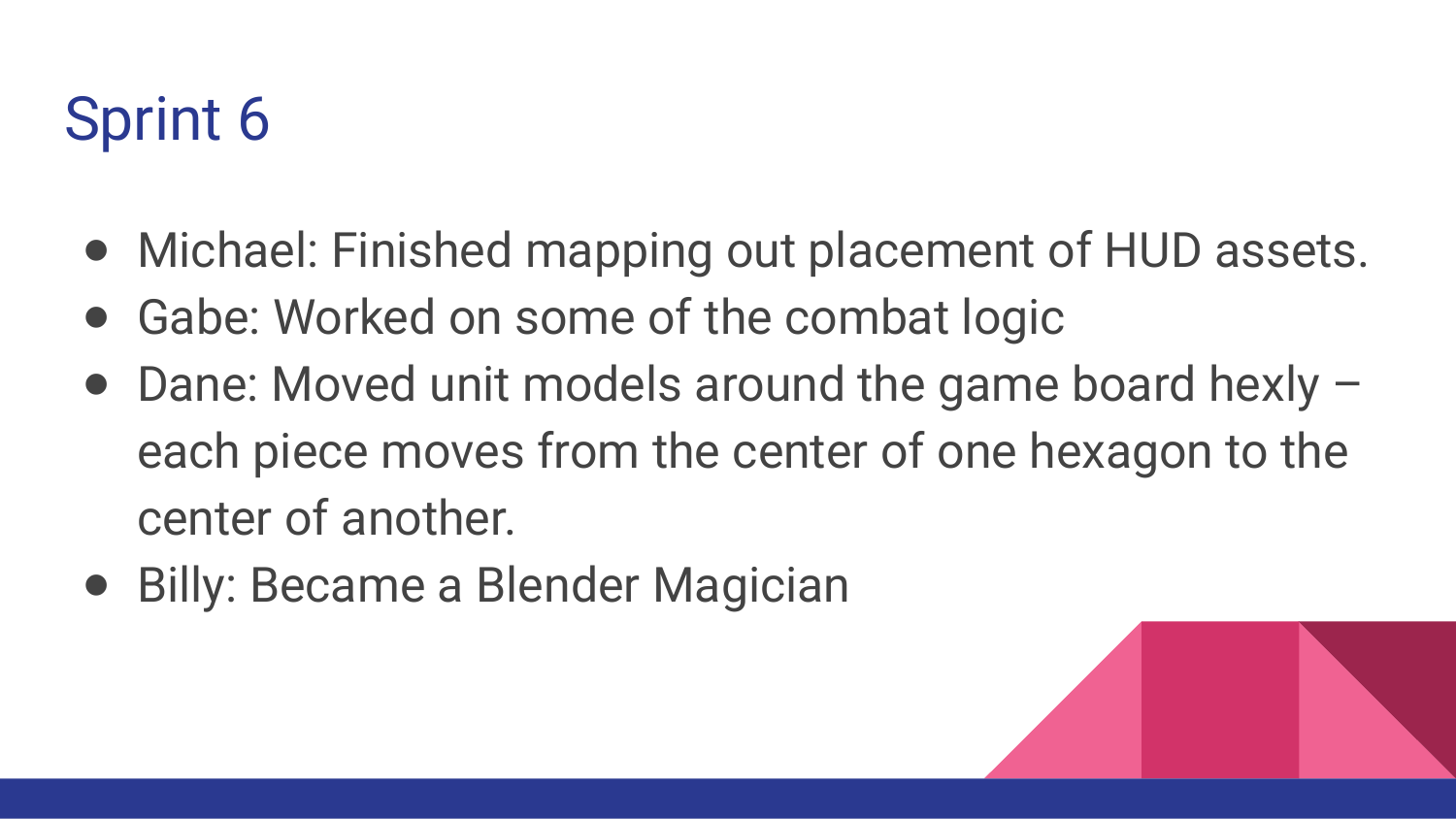

# Sprint 6
Michael: Finished mapping out placement of HUD assets.
Gabe: Worked on some of the combat logic
Dane: Moved unit models around the game board hexly – each piece moves from the center of one hexagon to the center of another.
Billy: Became a Blender Magician